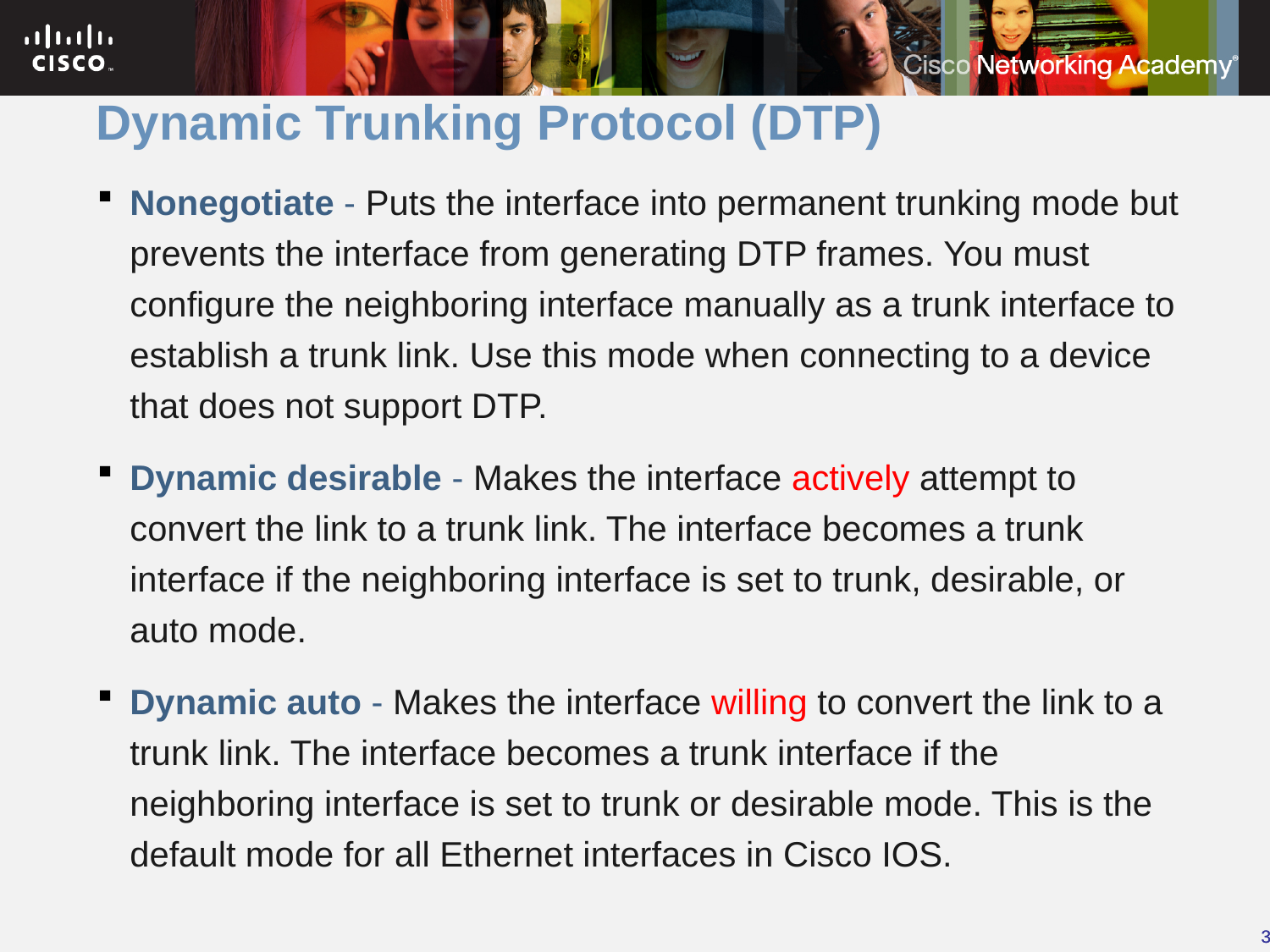

# Dynamic Trunking Protocol (DTP)
Nonegotiate - Puts the interface into permanent trunking mode but prevents the interface from generating DTP frames. You must configure the neighboring interface manually as a trunk interface to establish a trunk link. Use this mode when connecting to a device that does not support DTP.
Dynamic desirable - Makes the interface actively attempt to convert the link to a trunk link. The interface becomes a trunk interface if the neighboring interface is set to trunk, desirable, or auto mode.
Dynamic auto - Makes the interface willing to convert the link to a trunk link. The interface becomes a trunk interface if the neighboring interface is set to trunk or desirable mode. This is the default mode for all Ethernet interfaces in Cisco IOS.